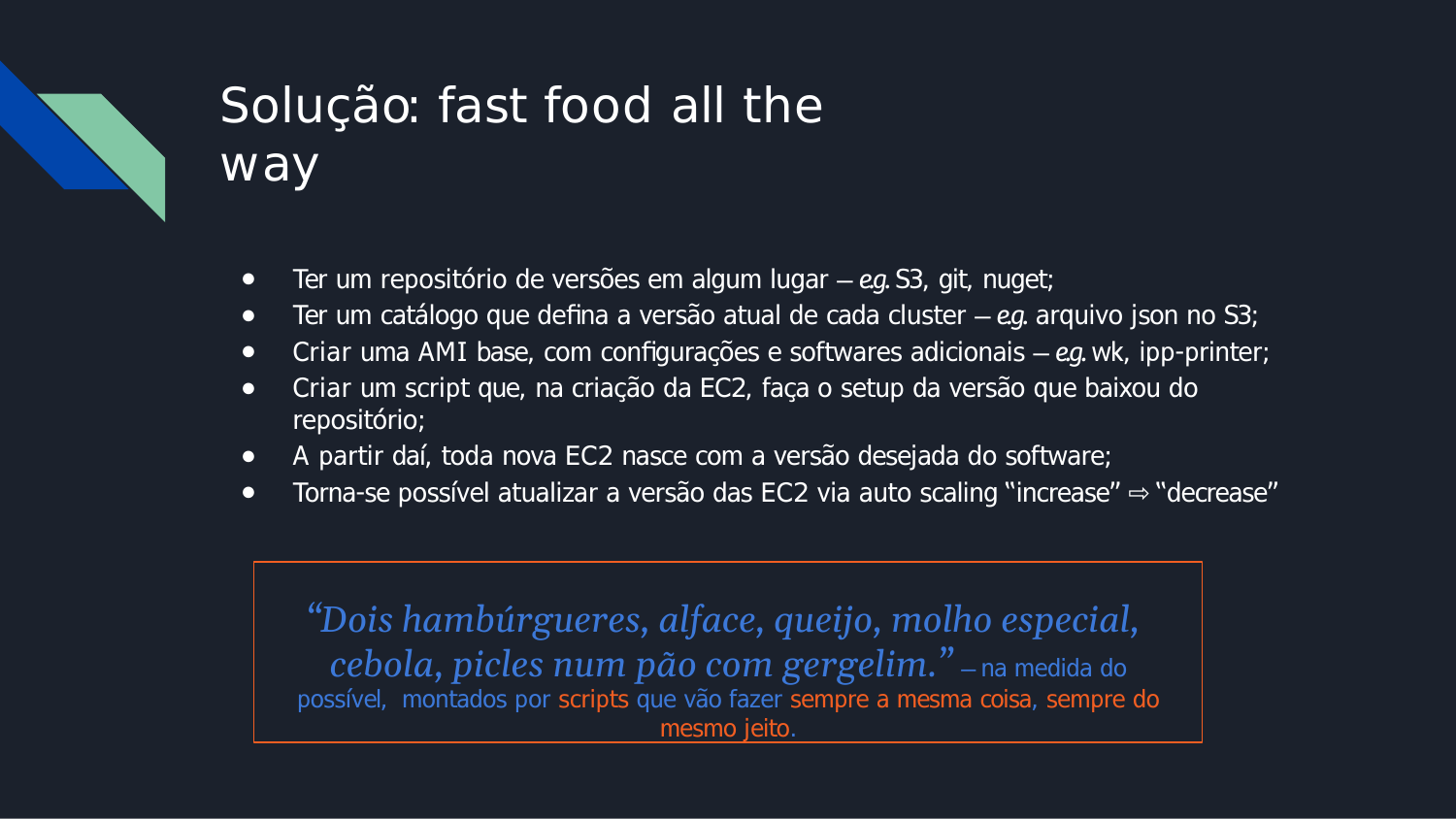

# Solução: fast food all the way
Ter um repositório de versões em algum lugar ⎼ e.g. S3, git, nuget;
Ter um catálogo que deﬁna a versão atual de cada cluster ⎼ e.g. arquivo json no S3;
Criar uma AMI base, com conﬁgurações e softwares adicionais ⎼ e.g. wk, ipp-printer;
Criar um script que, na criação da EC2, faça o setup da versão que baixou do repositório;
A partir daí, toda nova EC2 nasce com a versão desejada do software;
Torna-se possível atualizar a versão das EC2 via auto scaling “increase” ⇨ “decrease”

“Dois hambúrgueres, alface, queijo, molho especial,  cebola, picles num pão com gergelim.” ⎼ na medida do possível,  montados por scripts que vão fazer sempre a mesma coisa, sempre do mesmo jeito.